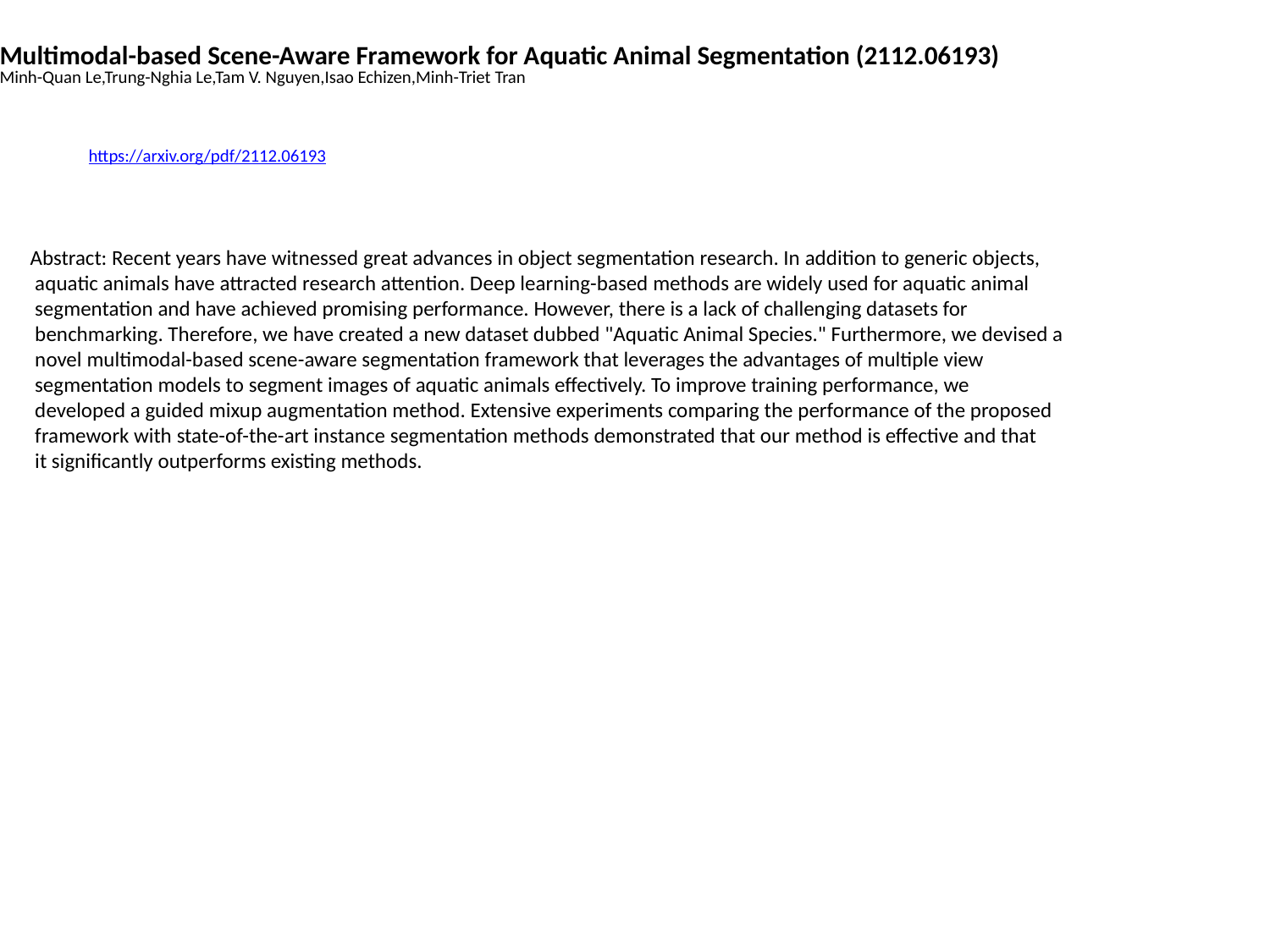

Multimodal-based Scene-Aware Framework for Aquatic Animal Segmentation (2112.06193)
Minh-Quan Le,Trung-Nghia Le,Tam V. Nguyen,Isao Echizen,Minh-Triet Tran

https://arxiv.org/pdf/2112.06193

Abstract: Recent years have witnessed great advances in object segmentation research. In addition to generic objects,
 aquatic animals have attracted research attention. Deep learning-based methods are widely used for aquatic animal
 segmentation and have achieved promising performance. However, there is a lack of challenging datasets for
 benchmarking. Therefore, we have created a new dataset dubbed "Aquatic Animal Species." Furthermore, we devised a
 novel multimodal-based scene-aware segmentation framework that leverages the advantages of multiple view
 segmentation models to segment images of aquatic animals effectively. To improve training performance, we
 developed a guided mixup augmentation method. Extensive experiments comparing the performance of the proposed
 framework with state-of-the-art instance segmentation methods demonstrated that our method is effective and that
 it significantly outperforms existing methods.